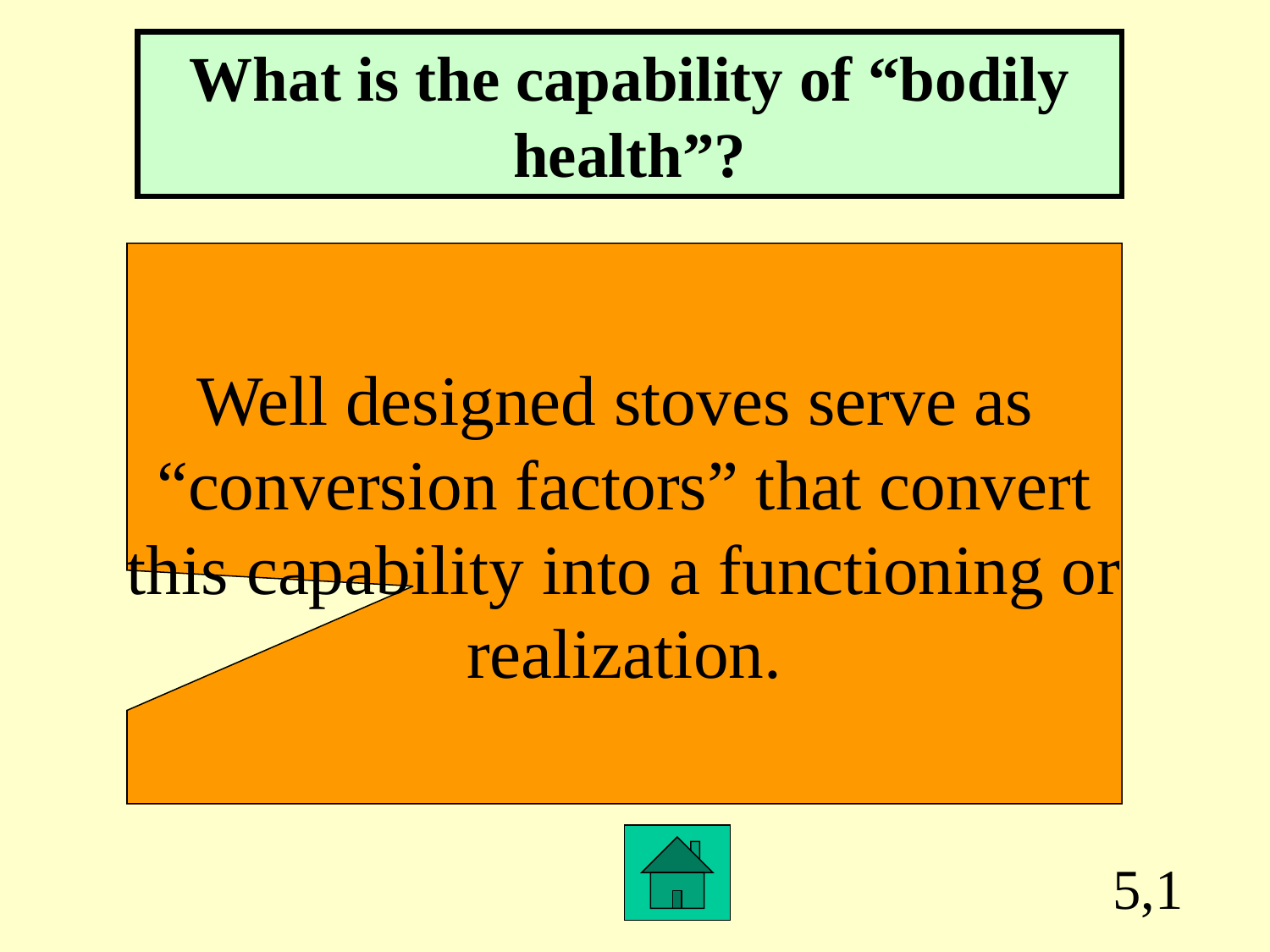

What is the capability of “bodily health”?
Well designed stoves serve as
“conversion factors” that convert
this capability into a functioning or
realization.

5,1